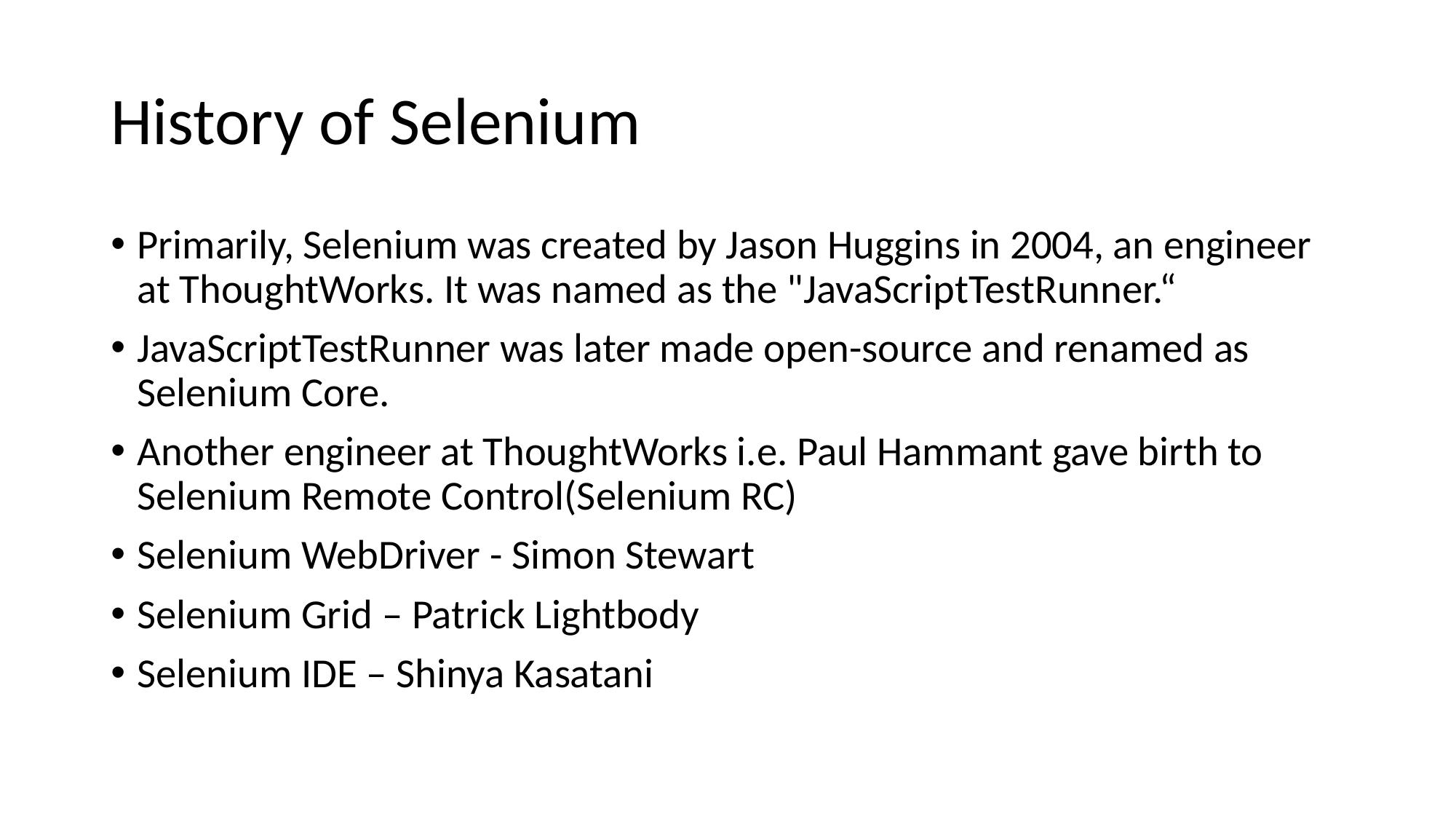

# History of Selenium
Primarily, Selenium was created by Jason Huggins in 2004, an engineer at ThoughtWorks. It was named as the "JavaScriptTestRunner.“
JavaScriptTestRunner was later made open-source and renamed as Selenium Core.
Another engineer at ThoughtWorks i.e. Paul Hammant gave birth to Selenium Remote Control(Selenium RC)
Selenium WebDriver - Simon Stewart
Selenium Grid – Patrick Lightbody
Selenium IDE – Shinya Kasatani